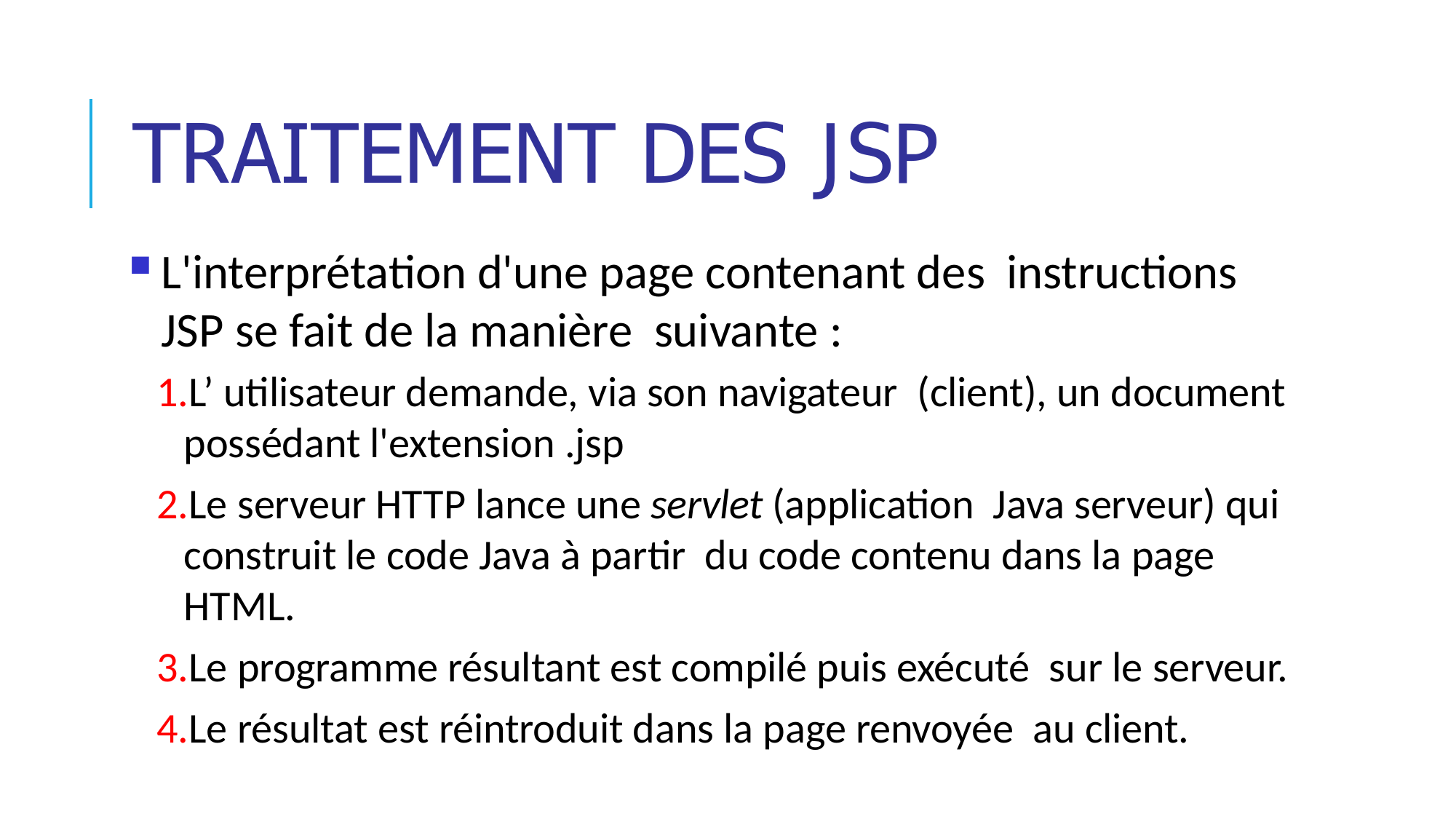

# Traitement des JSP
L'interprétation d'une page contenant des  instructions JSP se fait de la manière  suivante :
L’ utilisateur demande, via son navigateur  (client), un document possédant l'extension .jsp
Le serveur HTTP lance une servlet (application  Java serveur) qui construit le code Java à partir  du code contenu dans la page HTML.
Le programme résultant est compilé puis exécuté  sur le serveur.
Le résultat est réintroduit dans la page renvoyée  au client.